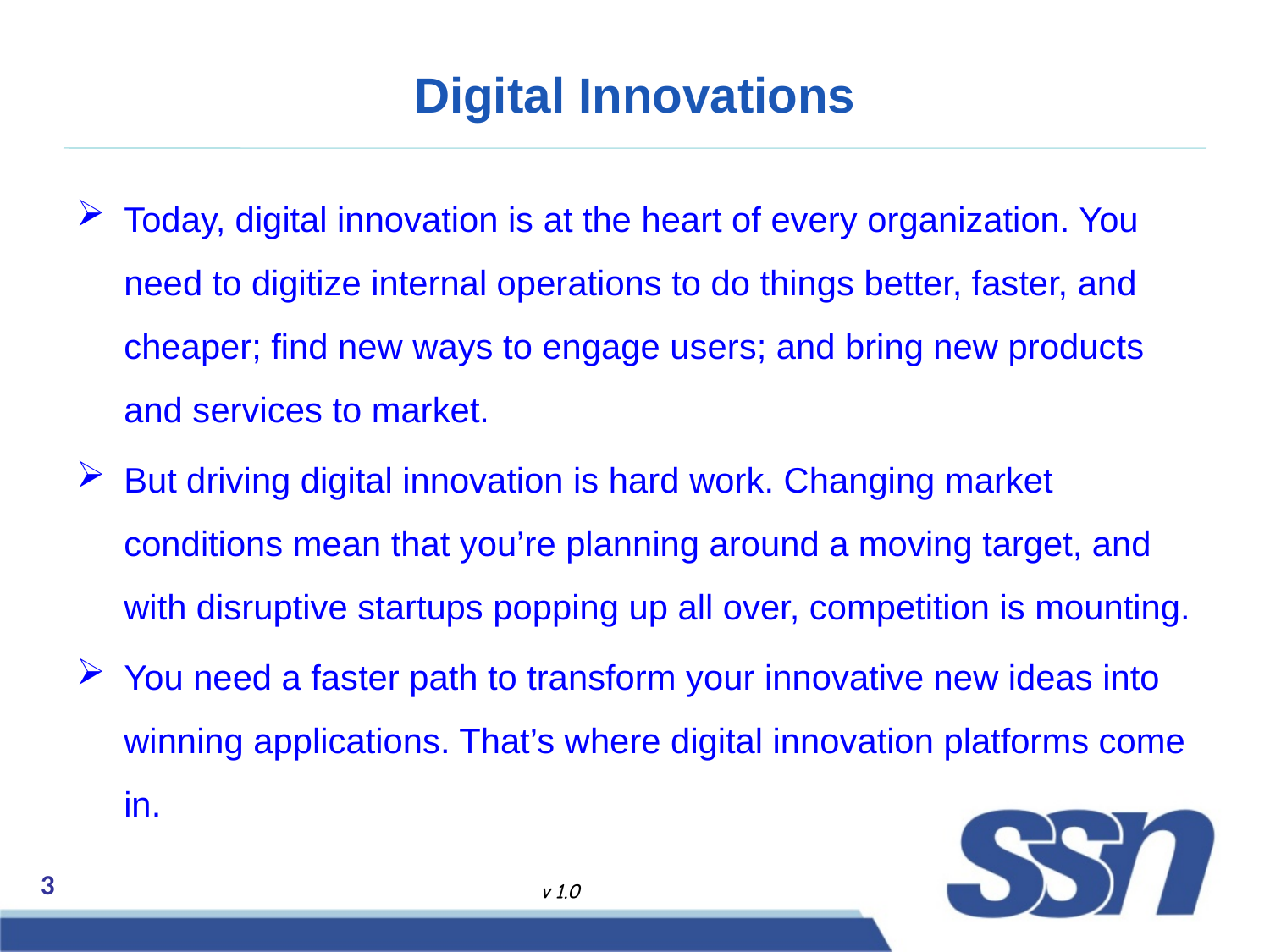

# Digital Innovations
Today, digital innovation is at the heart of every organization. You need to digitize internal operations to do things better, faster, and cheaper; find new ways to engage users; and bring new products and services to market.
But driving digital innovation is hard work. Changing market conditions mean that you’re planning around a moving target, and with disruptive startups popping up all over, competition is mounting.
You need a faster path to transform your innovative new ideas into winning applications. That’s where digital innovation platforms come in.